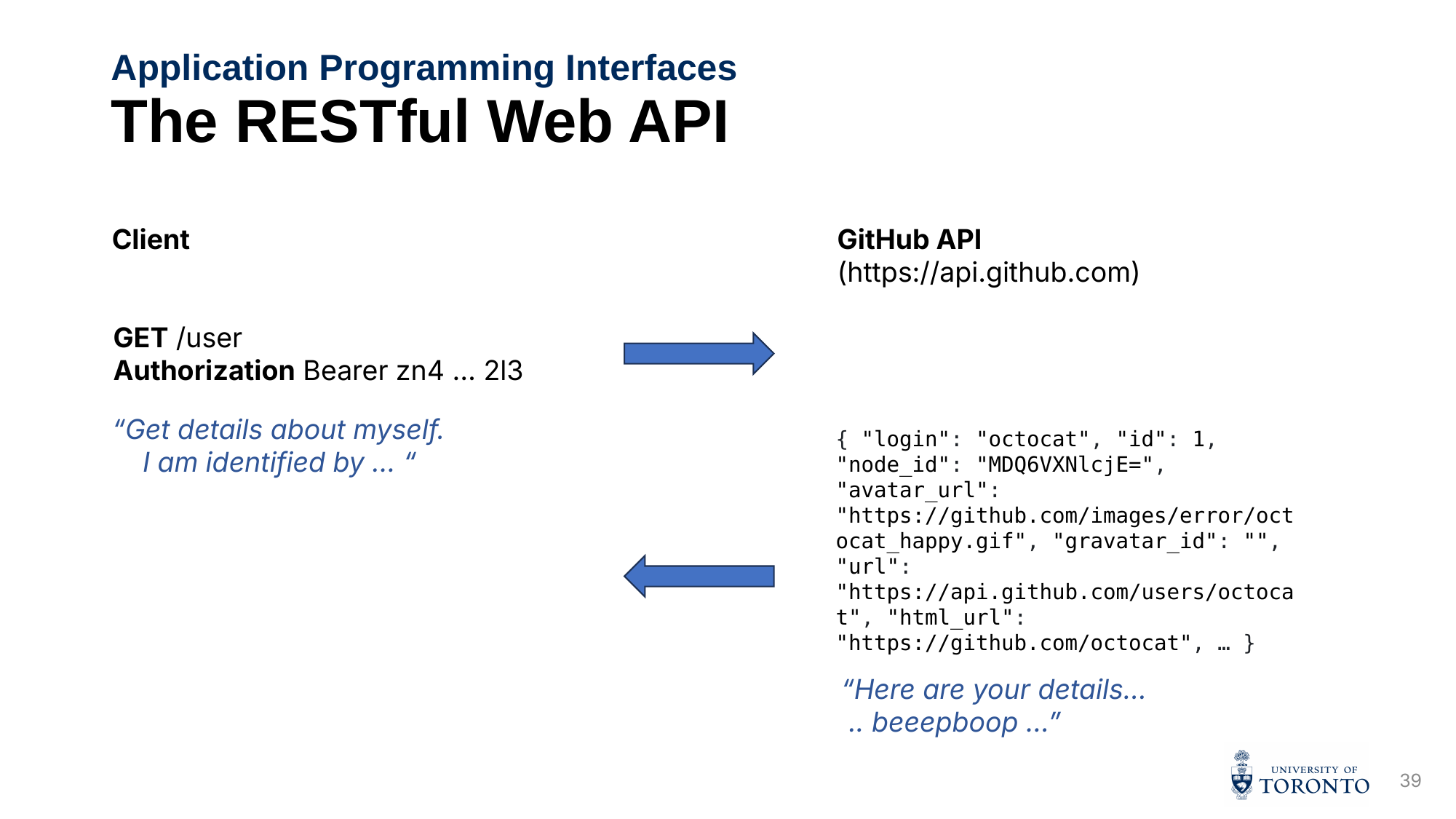

# The RESTful Web API
Application Programming Interfaces

Client
GitHub API
(https://api.github.com)
GET /user
Authorization Bearer zn4 … 2l3

“Get details about myself.
    I am identified by … “
{ "login": "octocat", "id": 1, "node_id": "MDQ6VXNlcjE=", "avatar_url": "https://github.com/images/error/octocat_happy.gif", "gravatar_id": "", "url": "https://api.github.com/users/octocat", "html_url": "https://github.com/octocat", … }

“Here are your details…
 .. beeepboop …”
39